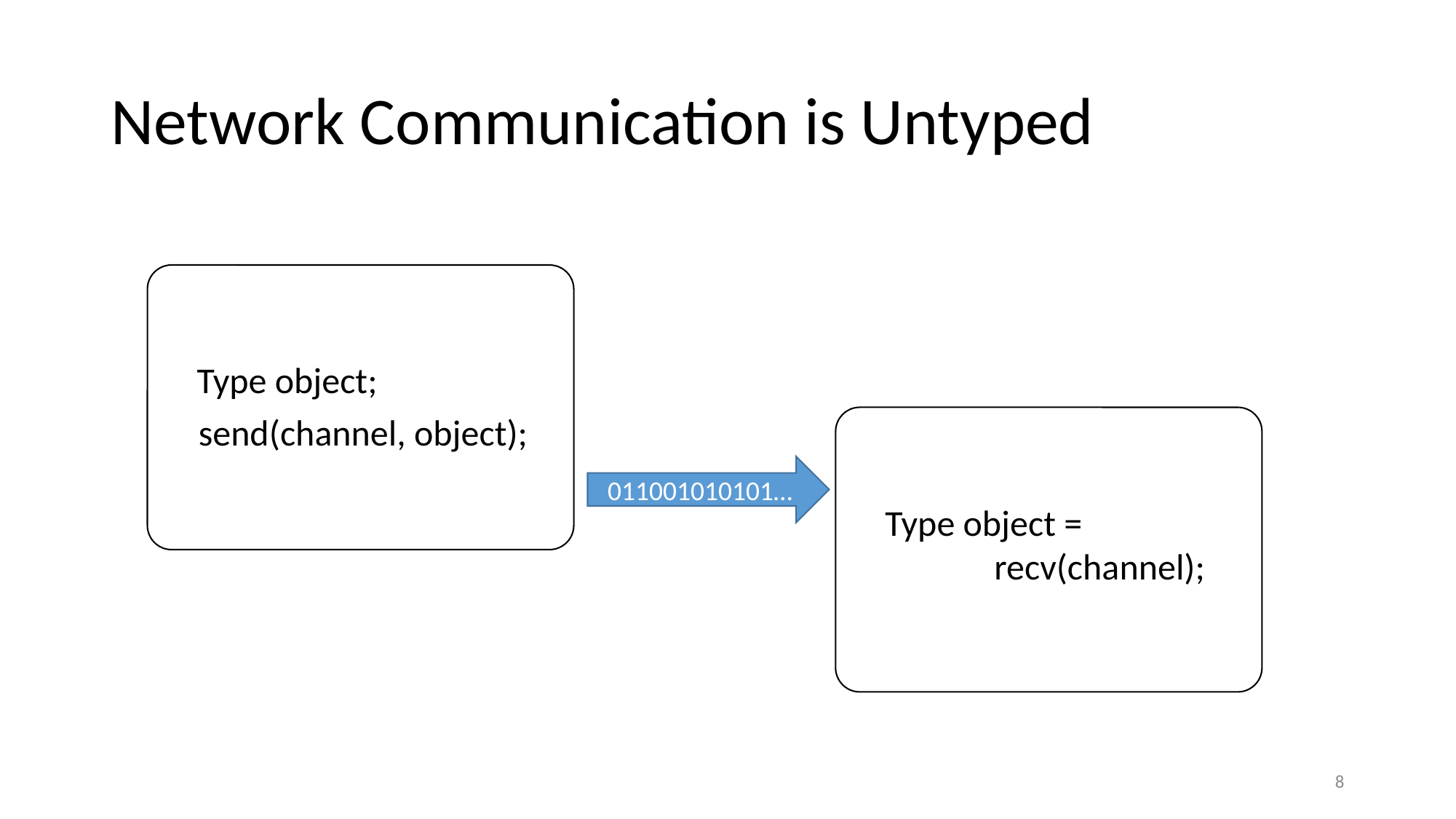

# Network Communication is Untyped
Type object;

Type object;
send(channel, object);

serialization

Type object =
	recv(channel);
Byte[] objAsBytes;
Byte[] objAsBytes;
011001010101…
send(channel, objAsBytes);
recv(channel, objAsBytes);

deserialization
Type object;
8